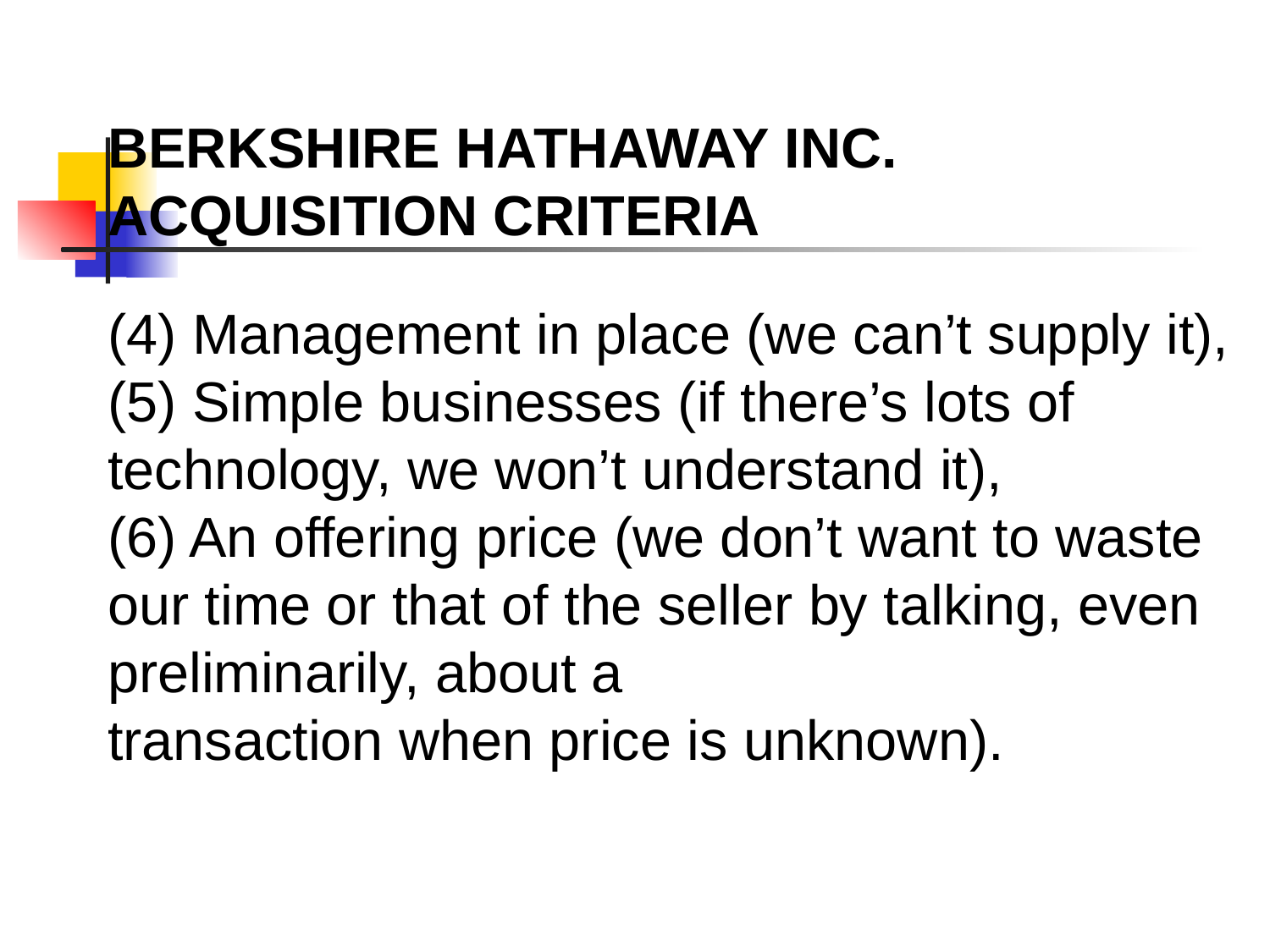

BERKSHIRE HATHAWAY INC.
ACQUISITION CRITERIA

(4) Management in place (we can’t supply it),
(5) Simple businesses (if there’s lots of technology, we won’t understand it),
(6) An offering price (we don’t want to waste our time or that of the seller by talking, even preliminarily, about a
transaction when price is unknown).